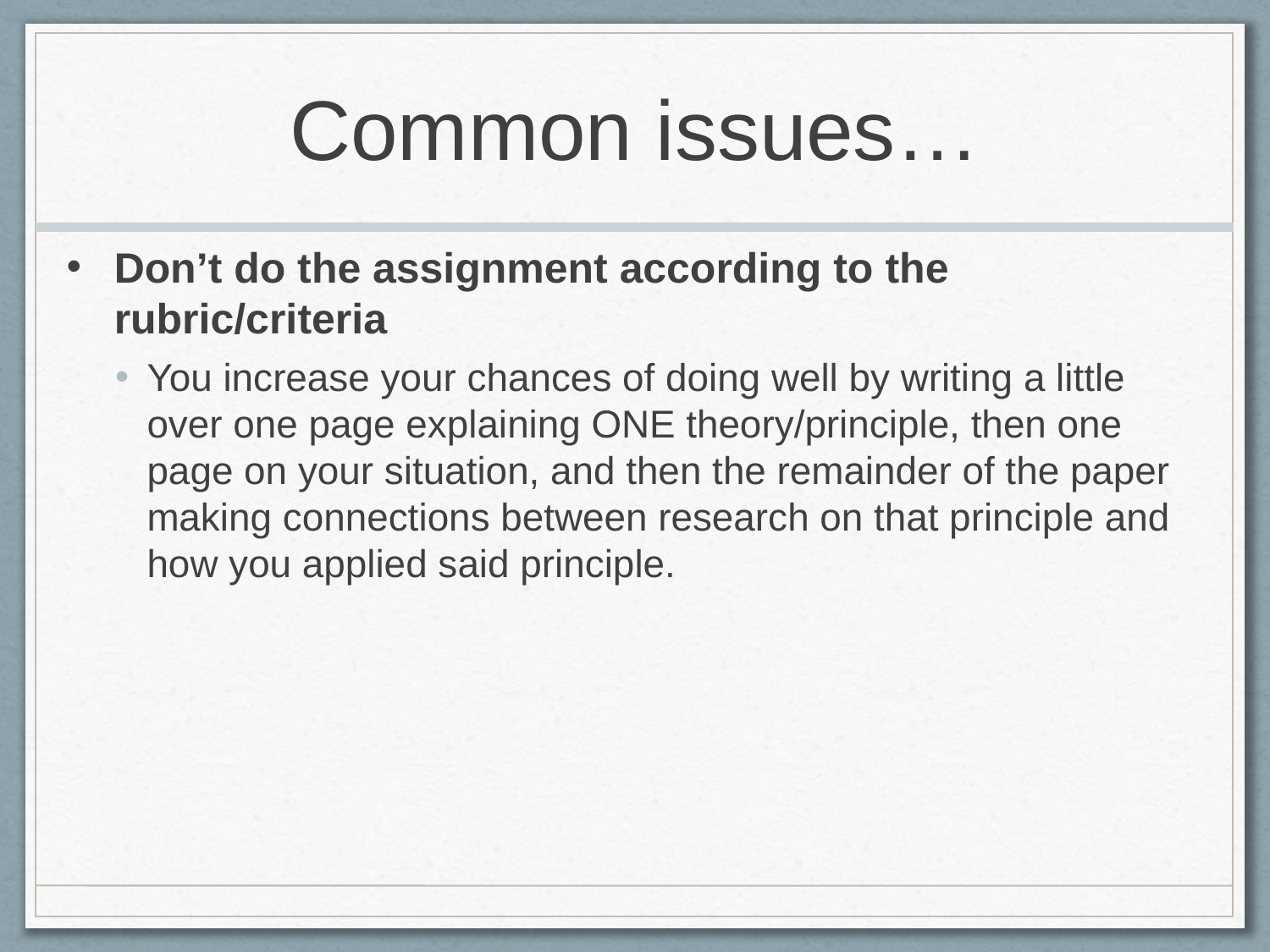

# Common issues…
Don’t do the assignment according to the rubric/criteria
You increase your chances of doing well by writing a little over one page explaining ONE theory/principle, then one page on your situation, and then the remainder of the paper making connections between research on that principle and how you applied said principle.